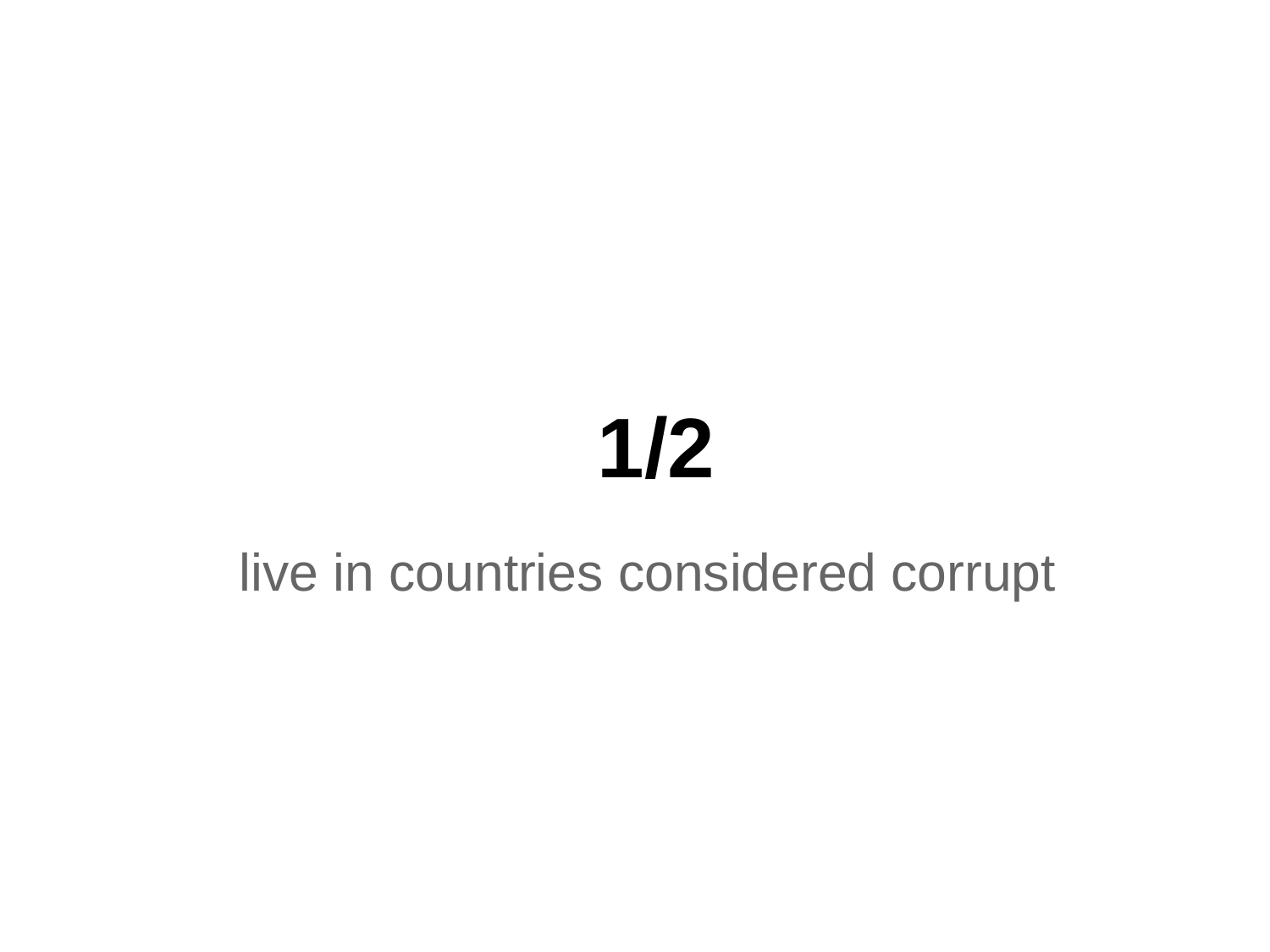

# 1/2
live in countries considered corrupt